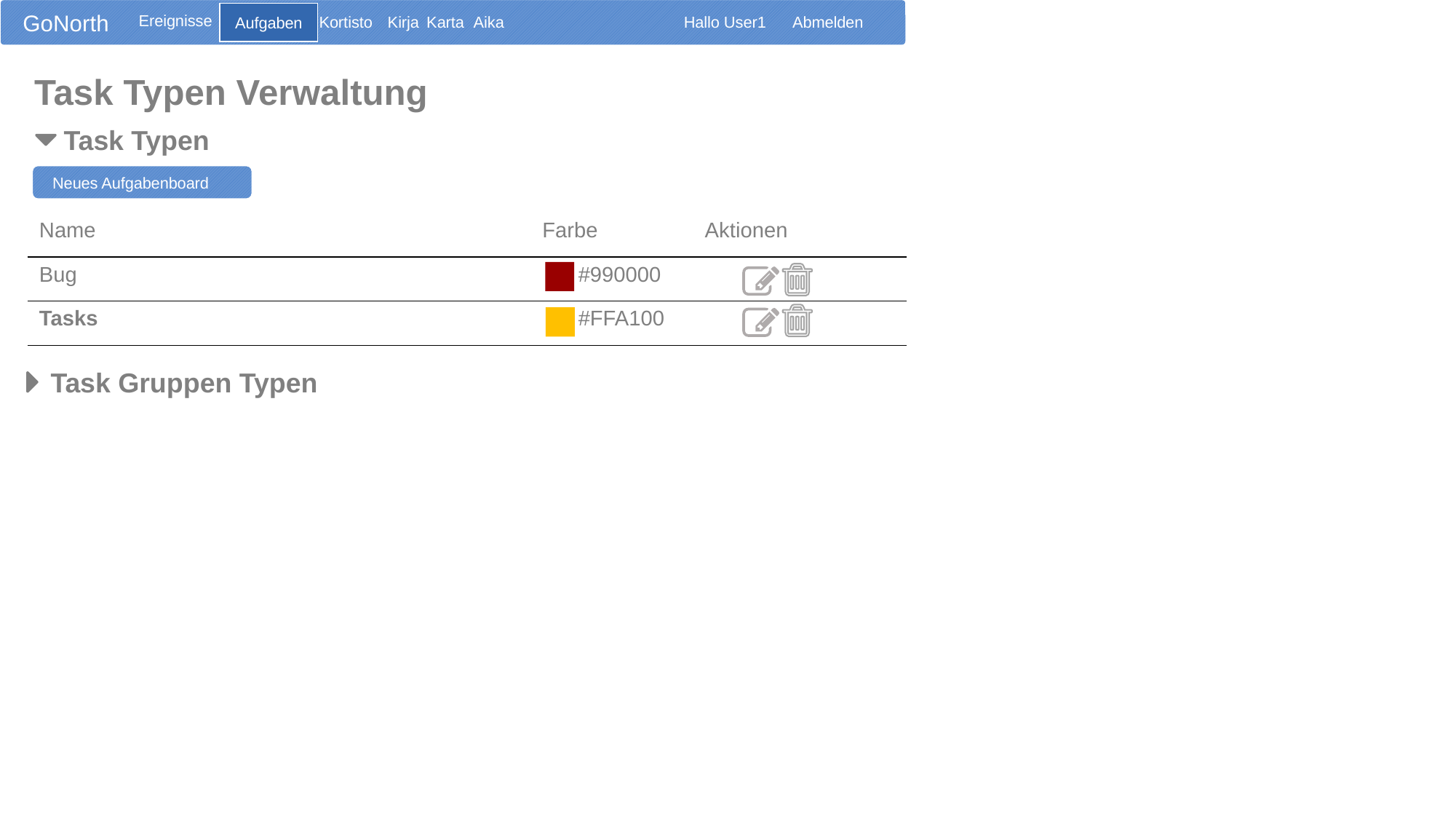

Ereignisse
Kortisto
Kirja
GoNorth
Hallo User1
Karta
Abmelden
Aika
Aufgaben
Task Typen Verwaltung
Task Typen
Aktiv
Todo
Abgeschlossen

Neues Aufgabenboard
| Name | Farbe | Aktionen |
| --- | --- | --- |
| Bug | #990000 |  |
| Tasks | #FFA100 |  |

Task Gruppen Typen